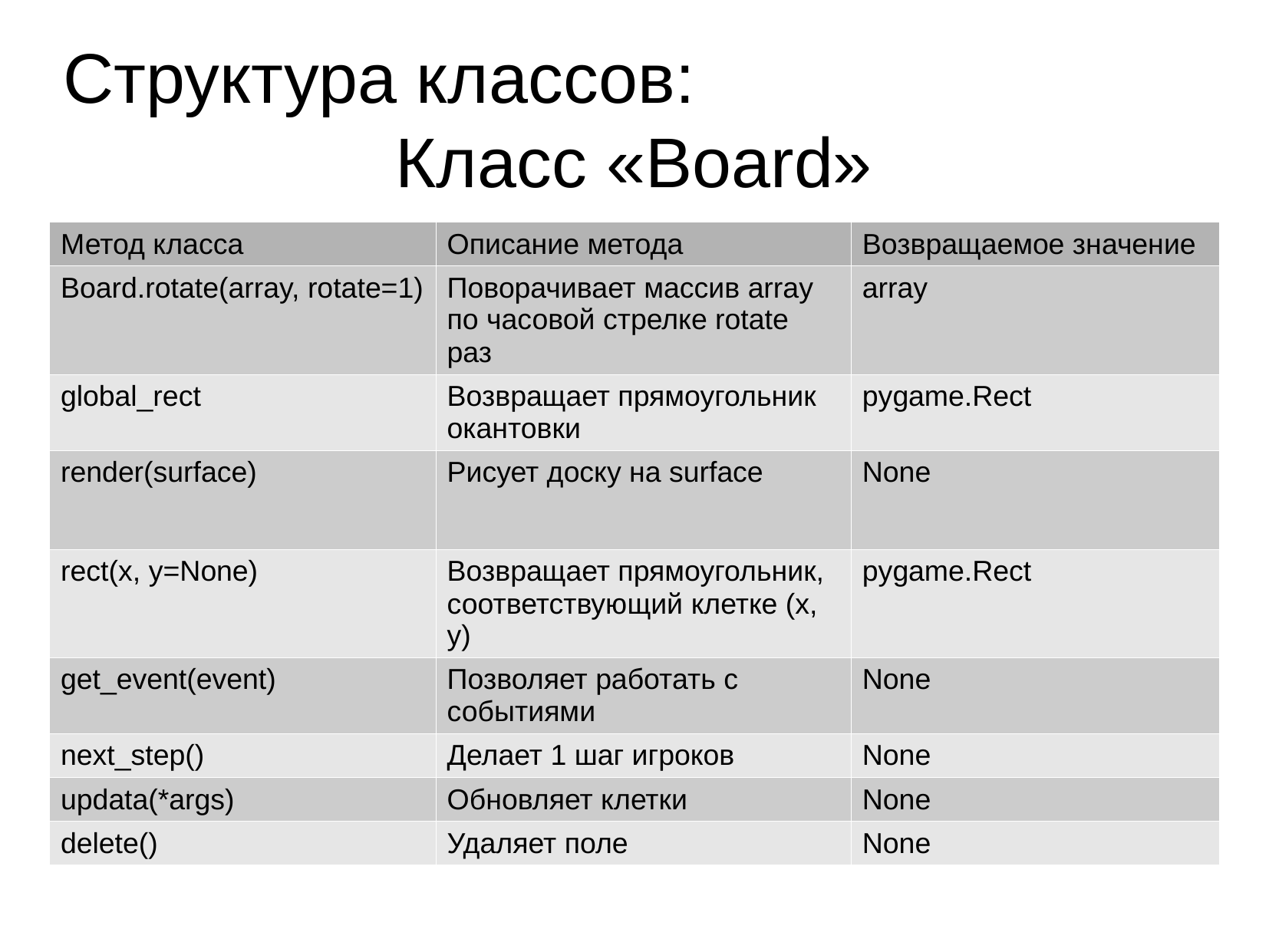

Структура классов:
Класс «Board»
| Метод класса | Описание метода | Возвращаемое значение |
| --- | --- | --- |
| Board.rotate(array, rotate=1) | Поворачивает массив array по часовой стрелке rotate раз | array |
| global\_rect | Возвращает прямоугольник окантовки | pygame.Rect |
| render(surface) | Рисует доску на surface | None |
| rect(x, y=None) | Возвращает прямоугольник, соответствующий клетке (x, y) | pygame.Rect |
| get\_event(event) | Позволяет работать с событиями | None |
| next\_step() | Делает 1 шаг игроков | None |
| updata(\*args) | Обновляет клетки | None |
| delete() | Удаляет поле | None |